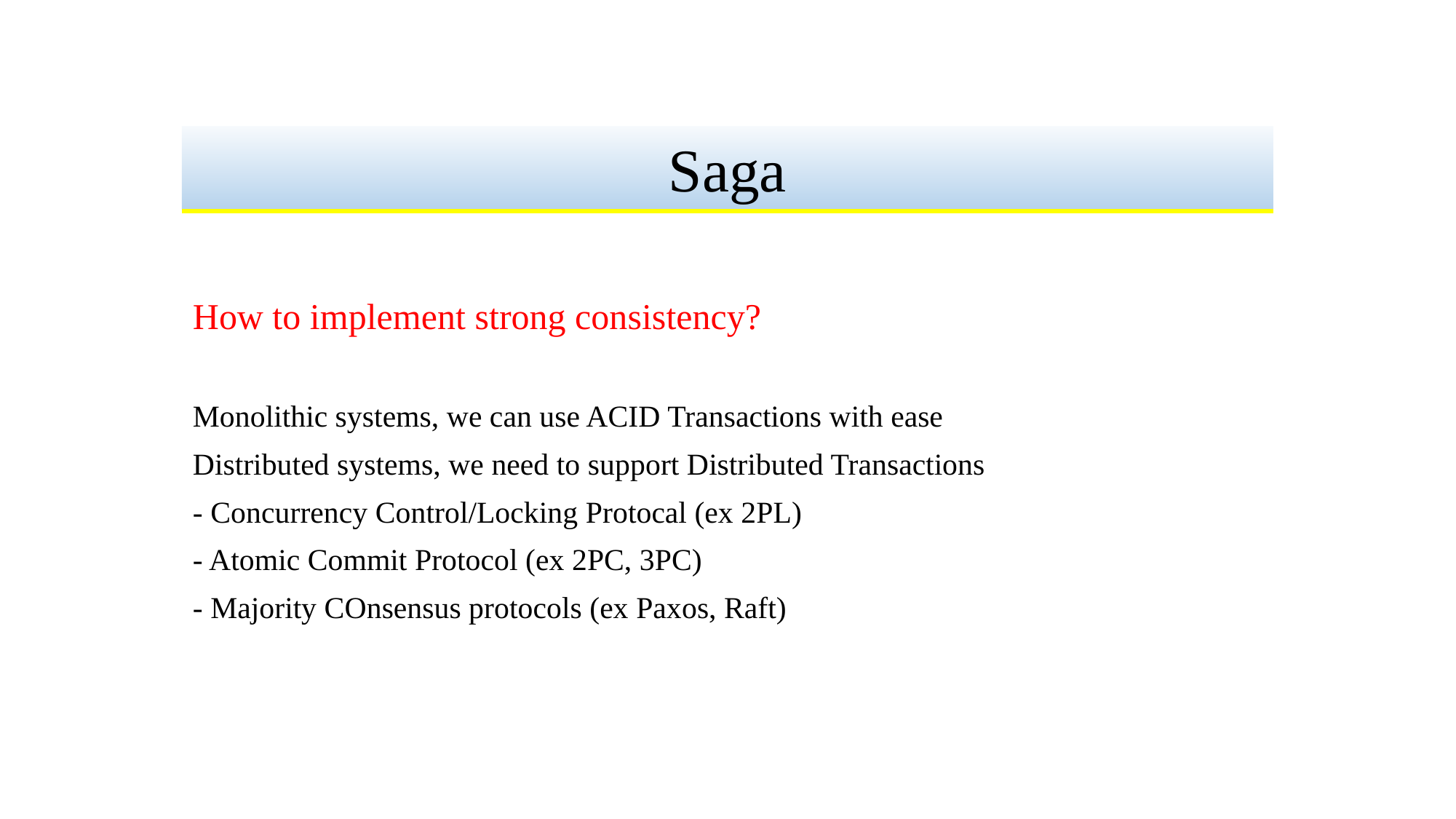

Saga
#
How to implement strong consistency?

Monolithic systems, we can use ACID Transactions with ease
Distributed systems, we need to support Distributed Transactions
- Concurrency Control/Locking Protocal (ex 2PL)
- Atomic Commit Protocol (ex 2PC, 3PC)
- Majority COnsensus protocols (ex Paxos, Raft)